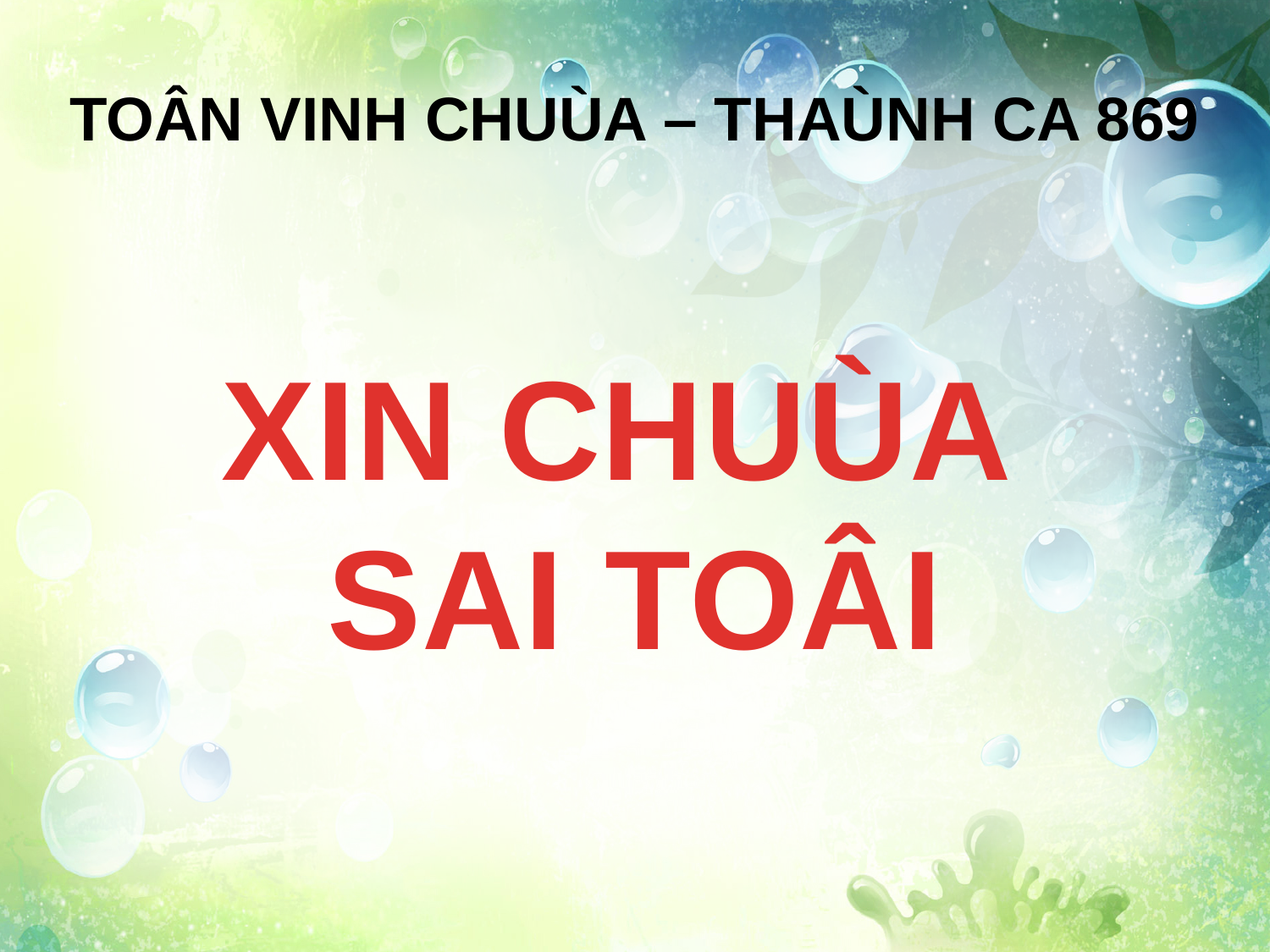

TOÂN VINH CHUÙA – THAÙNH CA 869
XIN CHUÙA
SAI TOÂI